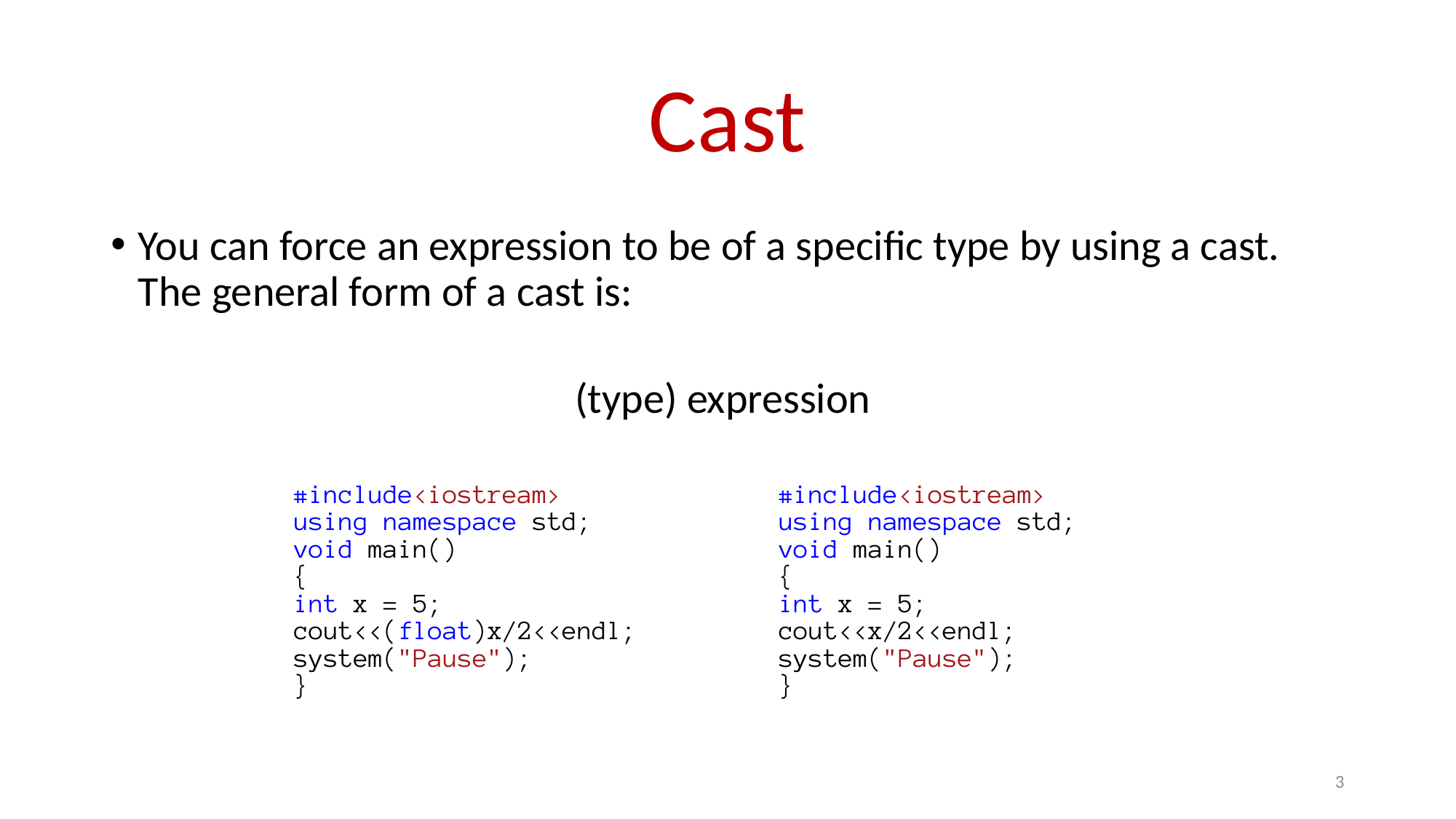

# Cast
You can force an expression to be of a specific type by using a cast. The general form of a cast is:
(type) expression

| #include<iostream> using namespace std; void main() { int x = 5; cout<<(float)x/2<<endl; system("Pause"); } | #include<iostream> using namespace std; void main() { int x = 5; cout<<x/2<<endl; system("Pause"); } |
| --- | --- |
3